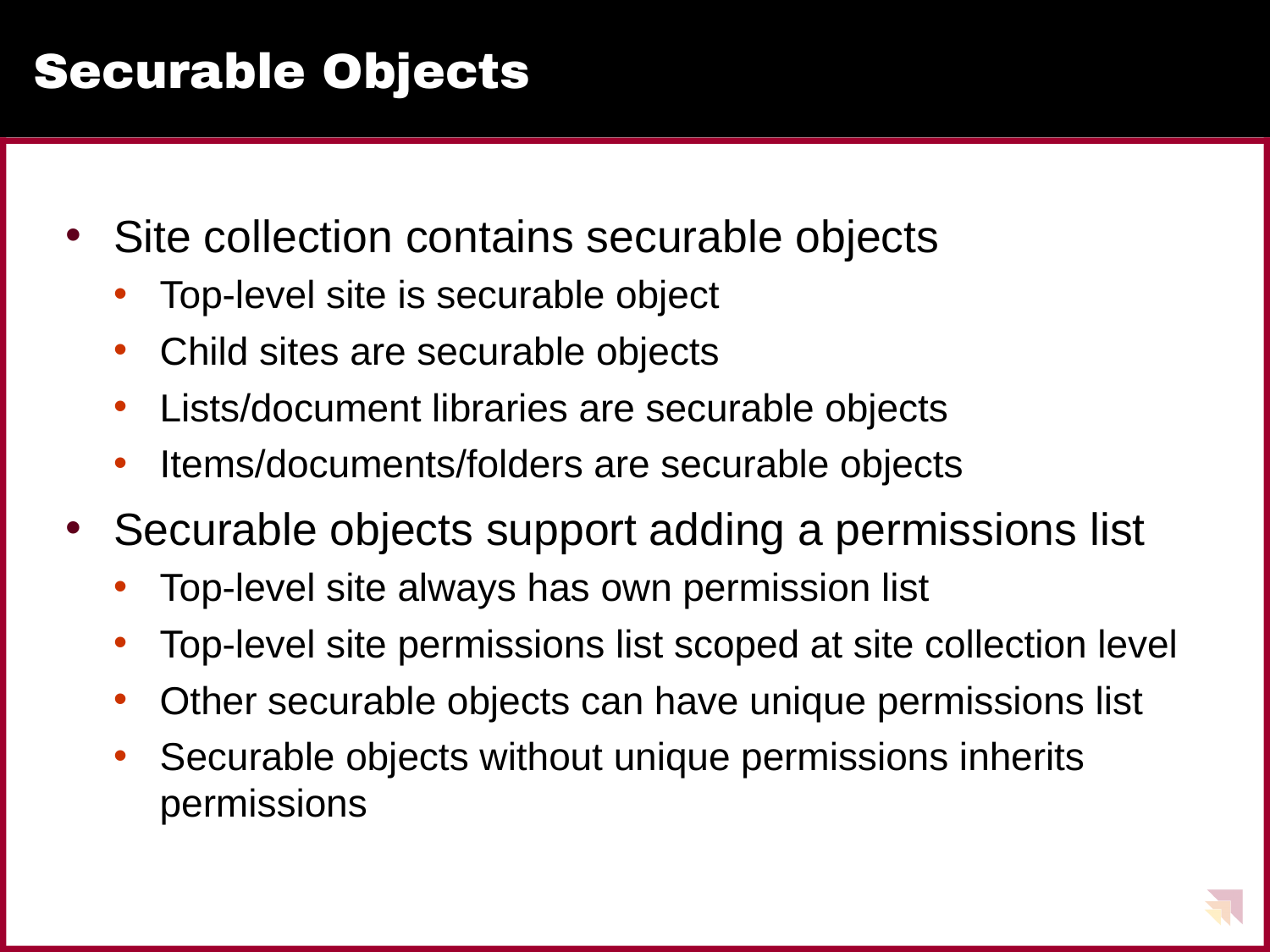

# Securable Objects
Site collection contains securable objects
Top-level site is securable object
Child sites are securable objects
Lists/document libraries are securable objects
Items/documents/folders are securable objects
Securable objects support adding a permissions list
Top-level site always has own permission list
Top-level site permissions list scoped at site collection level
Other securable objects can have unique permissions list
Securable objects without unique permissions inherits permissions